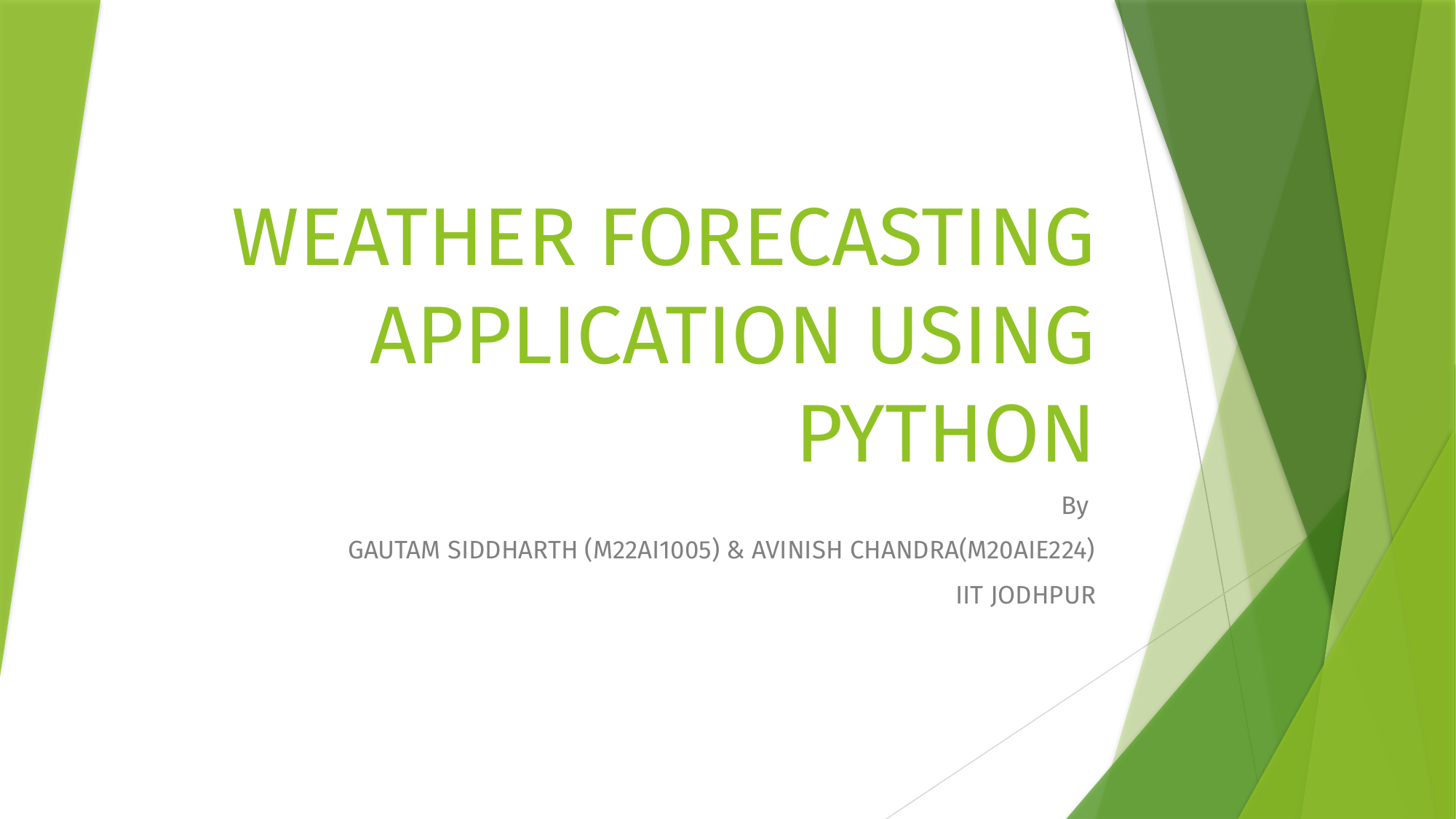

# WEATHER FORECASTING APPLICATION USING PYTHON
By
GAUTAM SIDDHARTH (M22AI1005) & AVINISH CHANDRA(M20AIE224)
IIT JODHPUR